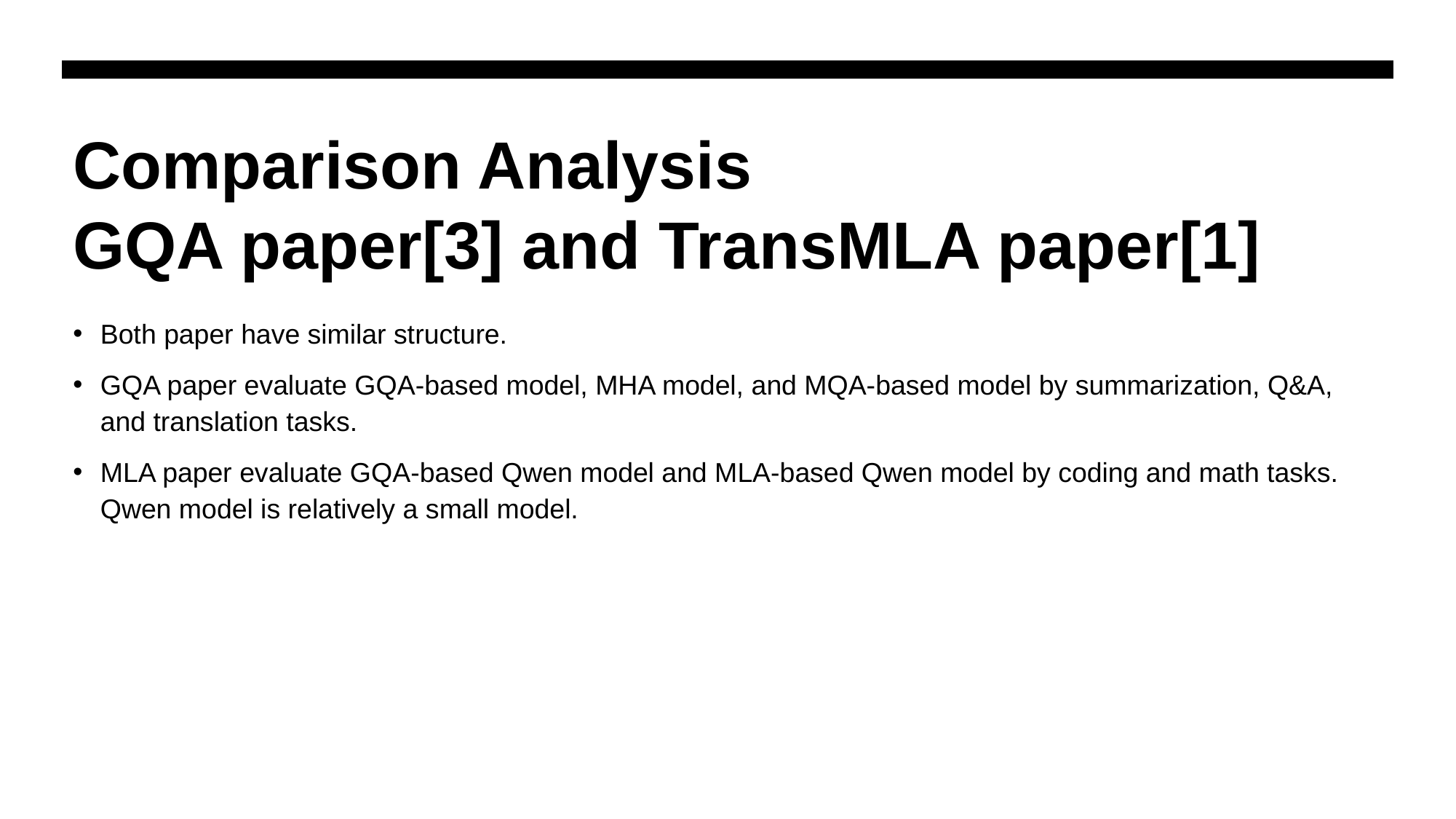

# Comparison Analysis GQA paper[3] and TransMLA paper[1]
Both paper have similar structure.
GQA paper evaluate GQA-based model, MHA model, and MQA-based model by summarization, Q&A, and translation tasks.
MLA paper evaluate GQA-based Qwen model and MLA-based Qwen model by coding and math tasks. Qwen model is relatively a small model.